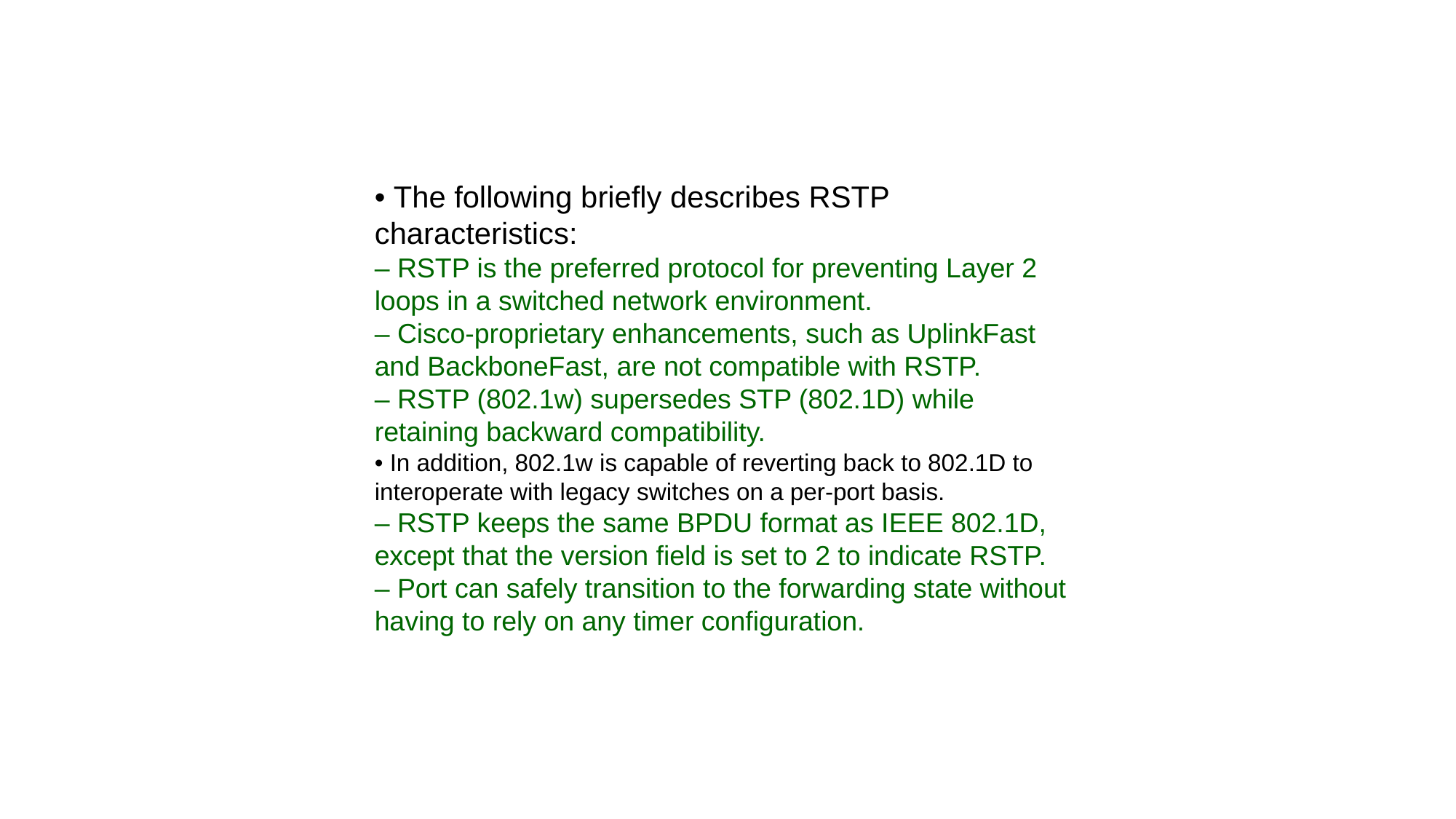

• The following briefly describes RSTP characteristics:
– RSTP is the preferred protocol for preventing Layer 2
loops in a switched network environment.
– Cisco-proprietary enhancements, such as UplinkFast
and BackboneFast, are not compatible with RSTP.
– RSTP (802.1w) supersedes STP (802.1D) while
retaining backward compatibility.
• In addition, 802.1w is capable of reverting back to 802.1D to
interoperate with legacy switches on a per-port basis.
– RSTP keeps the same BPDU format as IEEE 802.1D,
except that the version field is set to 2 to indicate RSTP.
– Port can safely transition to the forwarding state without
having to rely on any timer configuration.